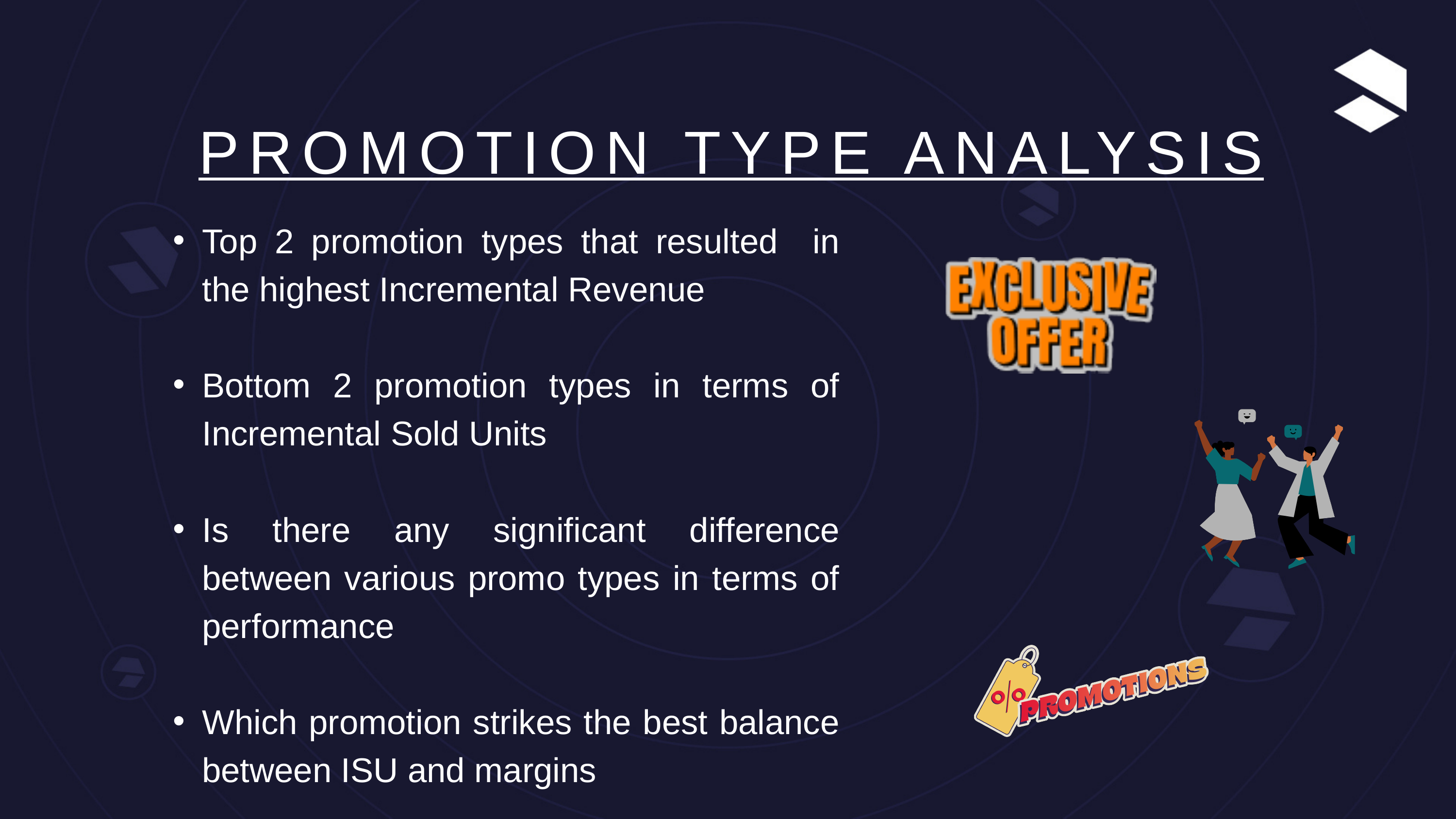

PROMOTION TYPE ANALYSIS
Top 2 promotion types that resulted  in the highest Incremental Revenue

Bottom 2 promotion types in terms of Incremental Sold Units

Is there any significant difference between various promo types in terms of performance

Which promotion strikes the best balance between ISU and margins